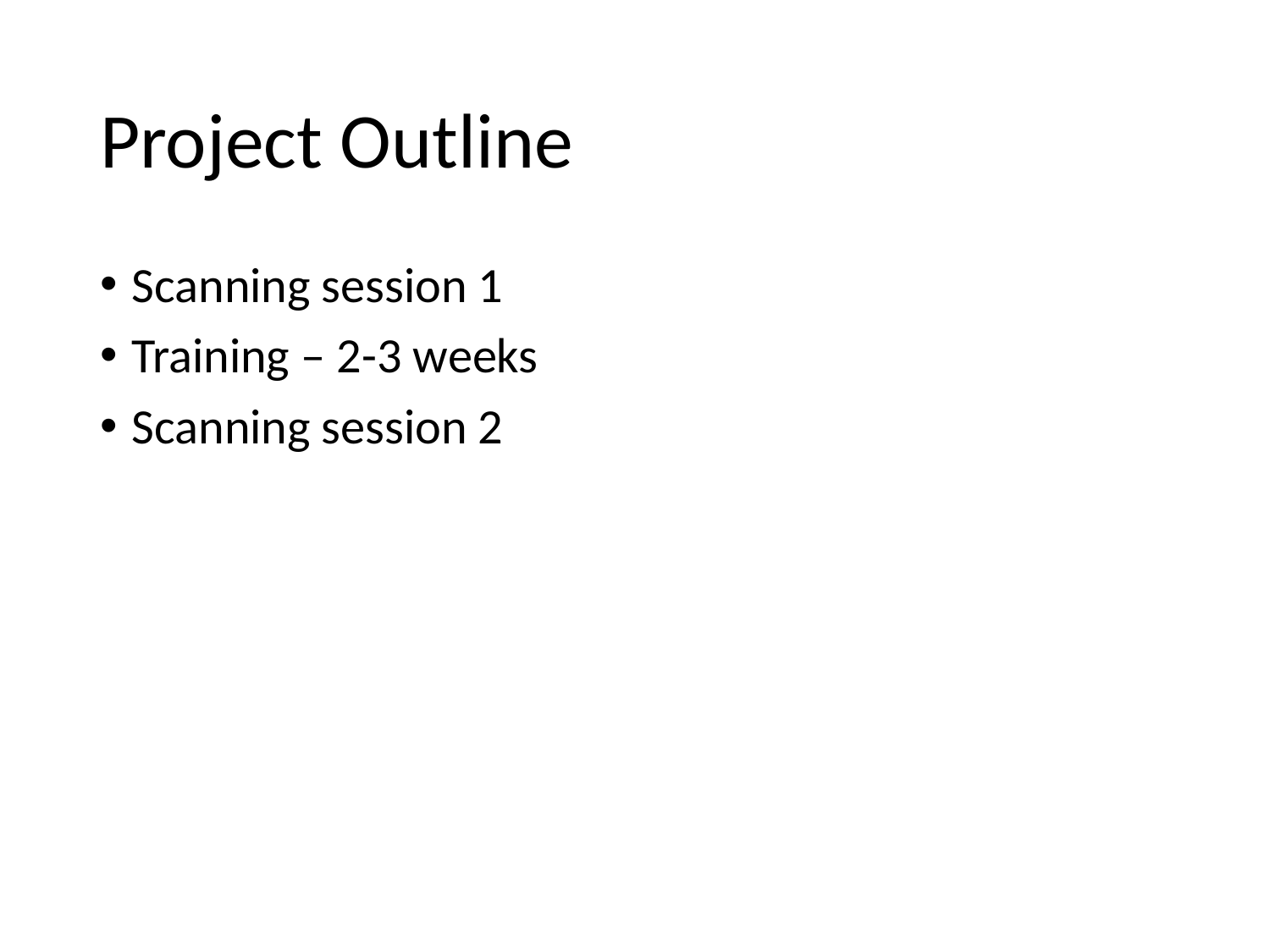

# Project Outline
Scanning session 1
Training – 2-3 weeks
Scanning session 2